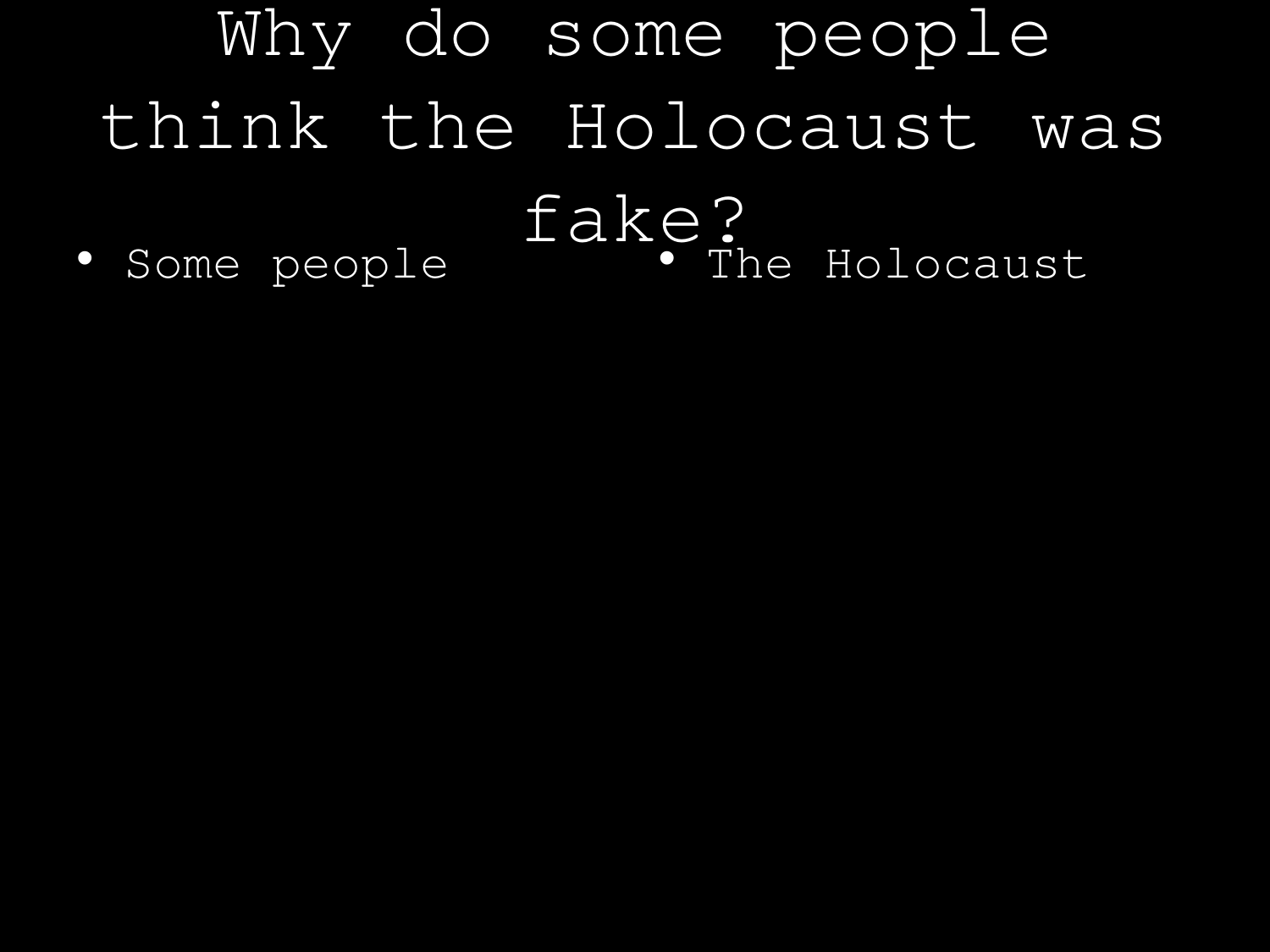

# Why do some people think the Holocaust was fake?
Some people

The Holocaust